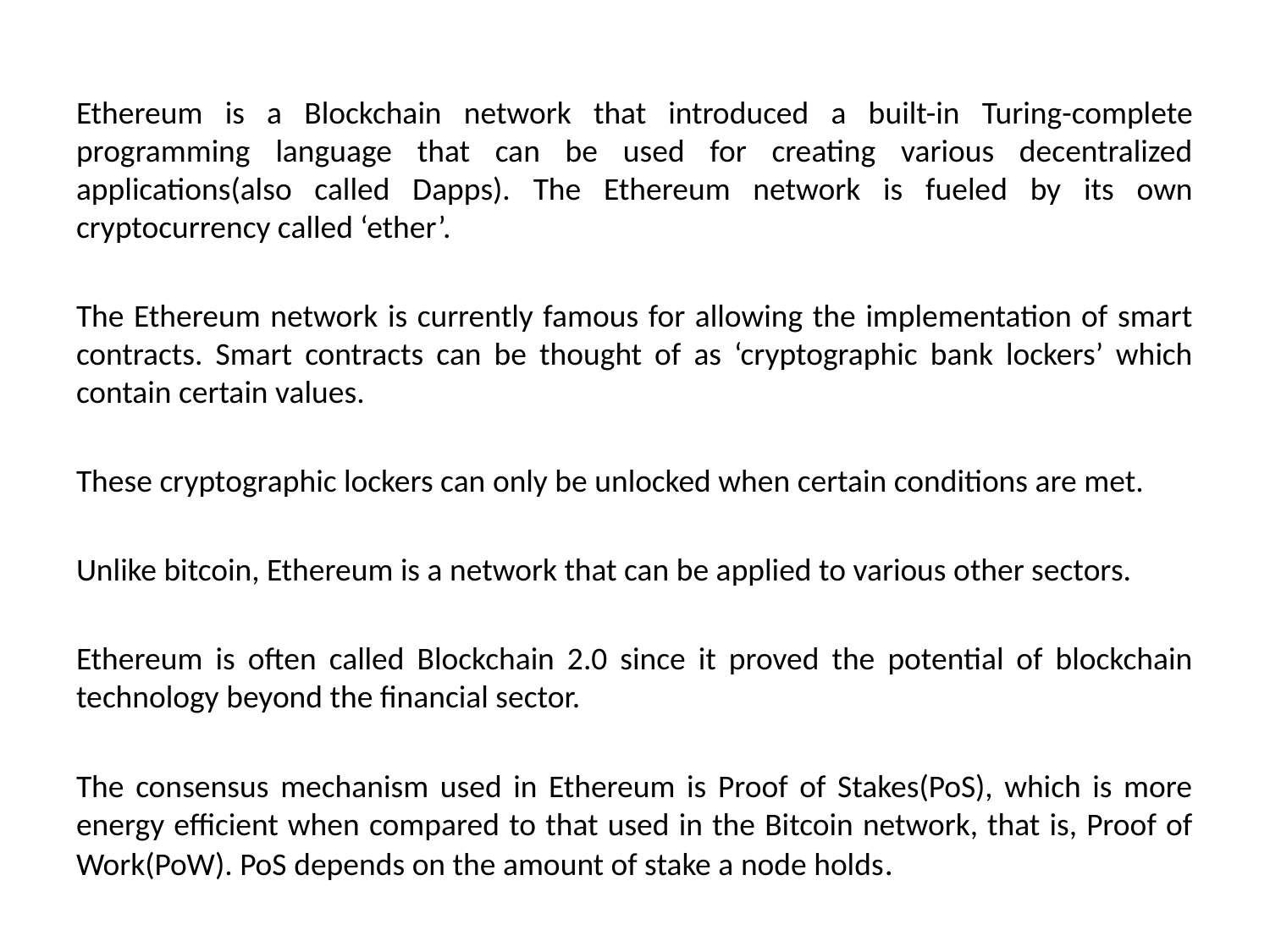

Ethereum is a Blockchain network that introduced a built-in Turing-complete programming language that can be used for creating various decentralized applications(also called Dapps). The Ethereum network is fueled by its own cryptocurrency called ‘ether’.

The Ethereum network is currently famous for allowing the implementation of smart contracts. Smart contracts can be thought of as ‘cryptographic bank lockers’ which contain certain values.

These cryptographic lockers can only be unlocked when certain conditions are met.

Unlike bitcoin, Ethereum is a network that can be applied to various other sectors.

Ethereum is often called Blockchain 2.0 since it proved the potential of blockchain technology beyond the financial sector.

The consensus mechanism used in Ethereum is Proof of Stakes(PoS), which is more energy efficient when compared to that used in the Bitcoin network, that is, Proof of Work(PoW). PoS depends on the amount of stake a node holds.